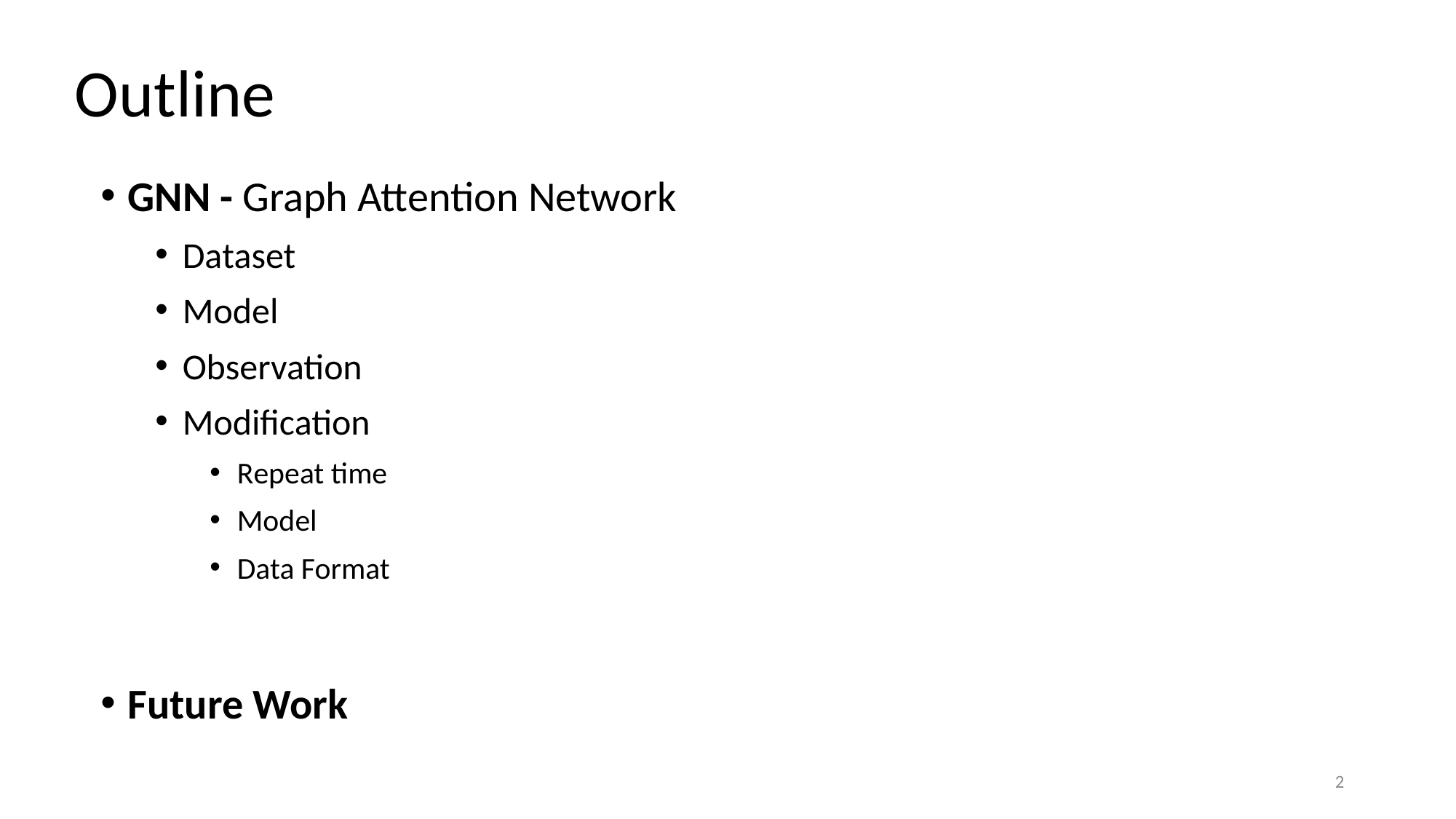

# Outline
GNN - Graph Attention Network
Dataset
Model
Observation
Modification
Repeat time
Model
Data Format

Future Work

2